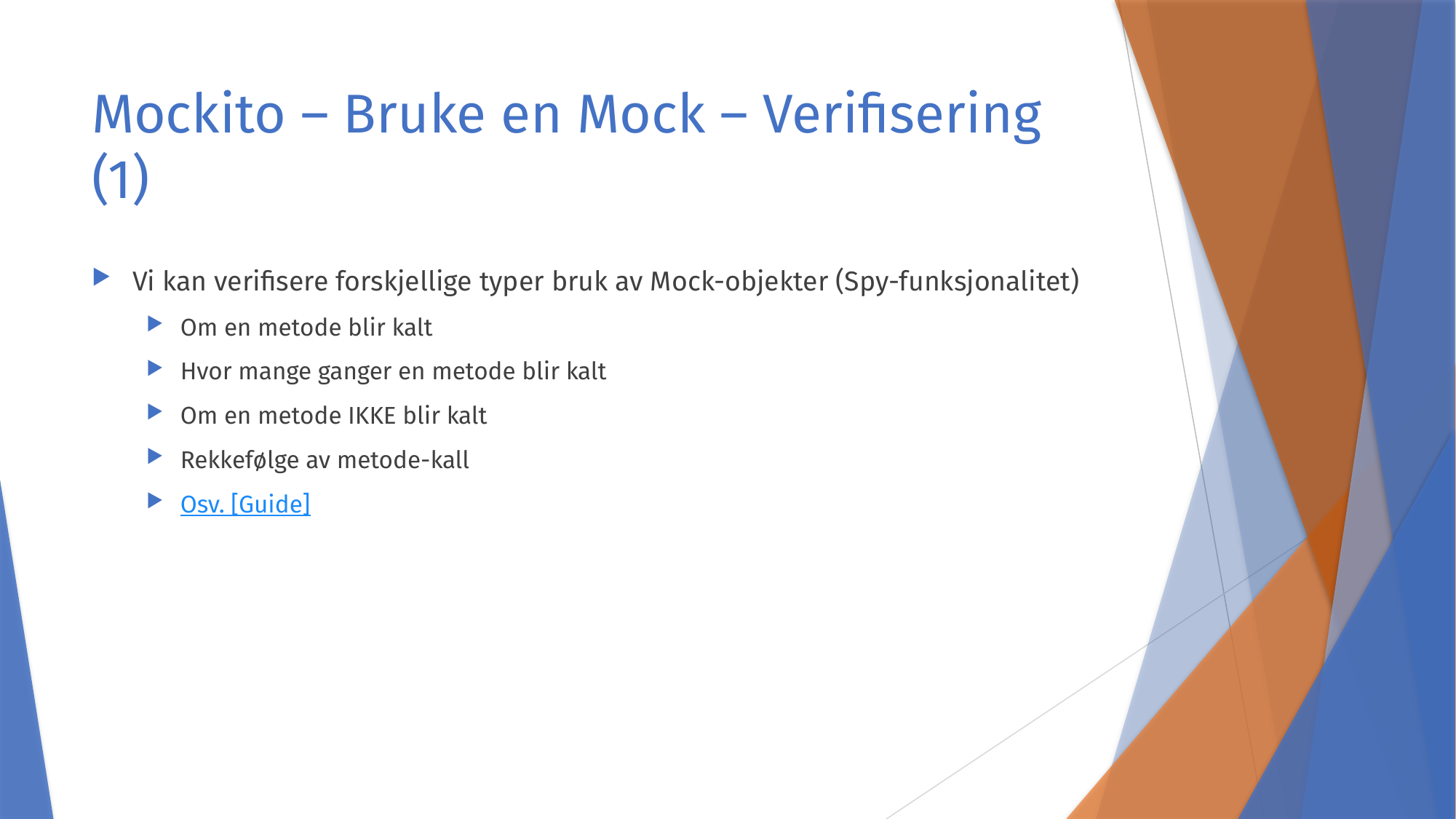

# Mockito – Bruke en Mock – Verifisering (1)
Vi kan verifisere forskjellige typer bruk av Mock-objekter (Spy-funksjonalitet)
Om en metode blir kalt
Hvor mange ganger en metode blir kalt
Om en metode IKKE blir kalt
Rekkefølge av metode-kall
Osv. [Guide]